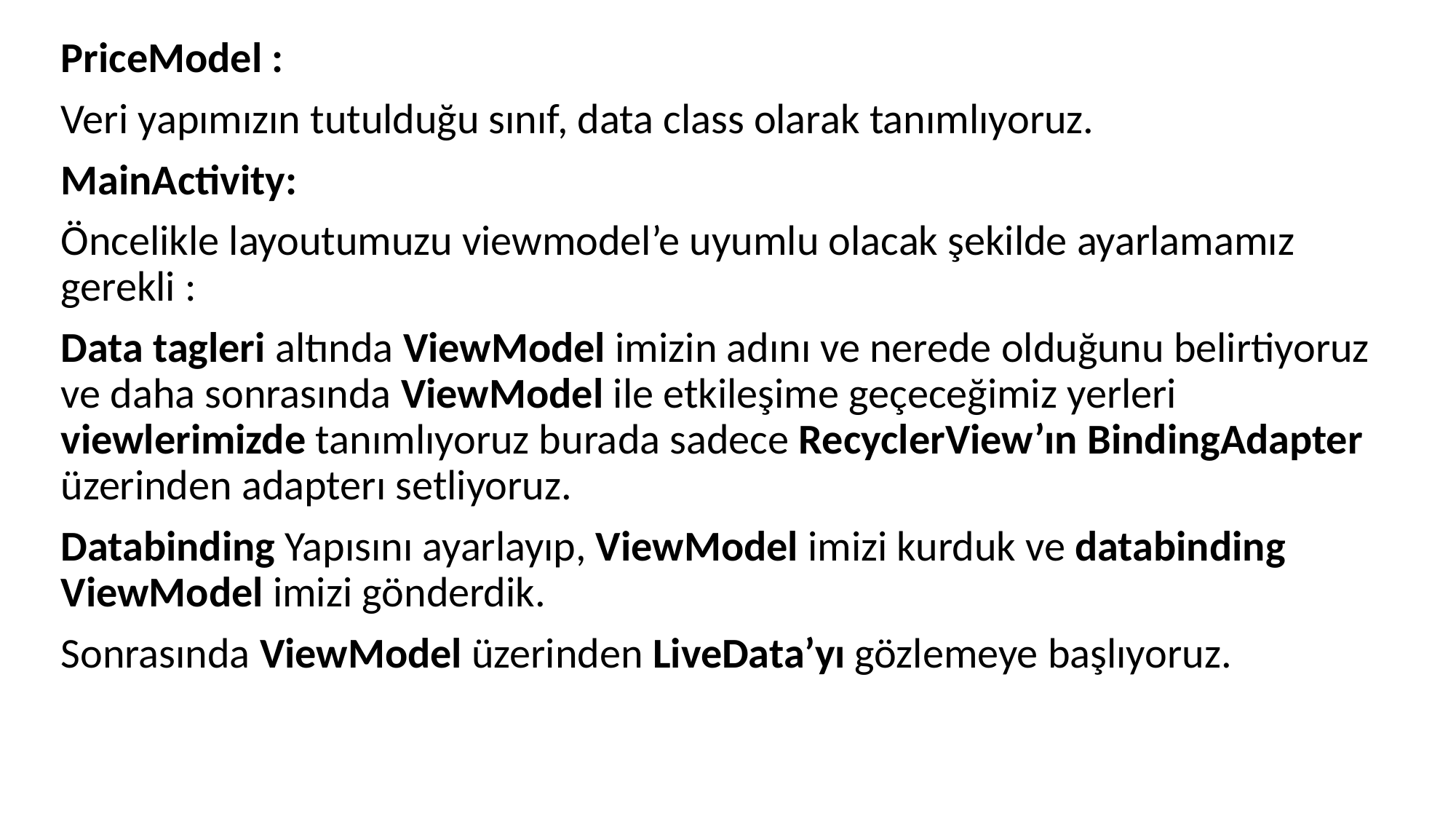

PriceModel :
Veri yapımızın tutulduğu sınıf, data class olarak tanımlıyoruz.
MainActivity:
Öncelikle layoutumuzu viewmodel’e uyumlu olacak şekilde ayarlamamız gerekli :
Data tagleri altında ViewModel imizin adını ve nerede olduğunu belirtiyoruz ve daha sonrasında ViewModel ile etkileşime geçeceğimiz yerleri viewlerimizde tanımlıyoruz burada sadece RecyclerView’ın BindingAdapter üzerinden adapterı setliyoruz.
Databinding Yapısını ayarlayıp, ViewModel imizi kurduk ve databinding ViewModel imizi gönderdik.
Sonrasında ViewModel üzerinden LiveData’yı gözlemeye başlıyoruz.